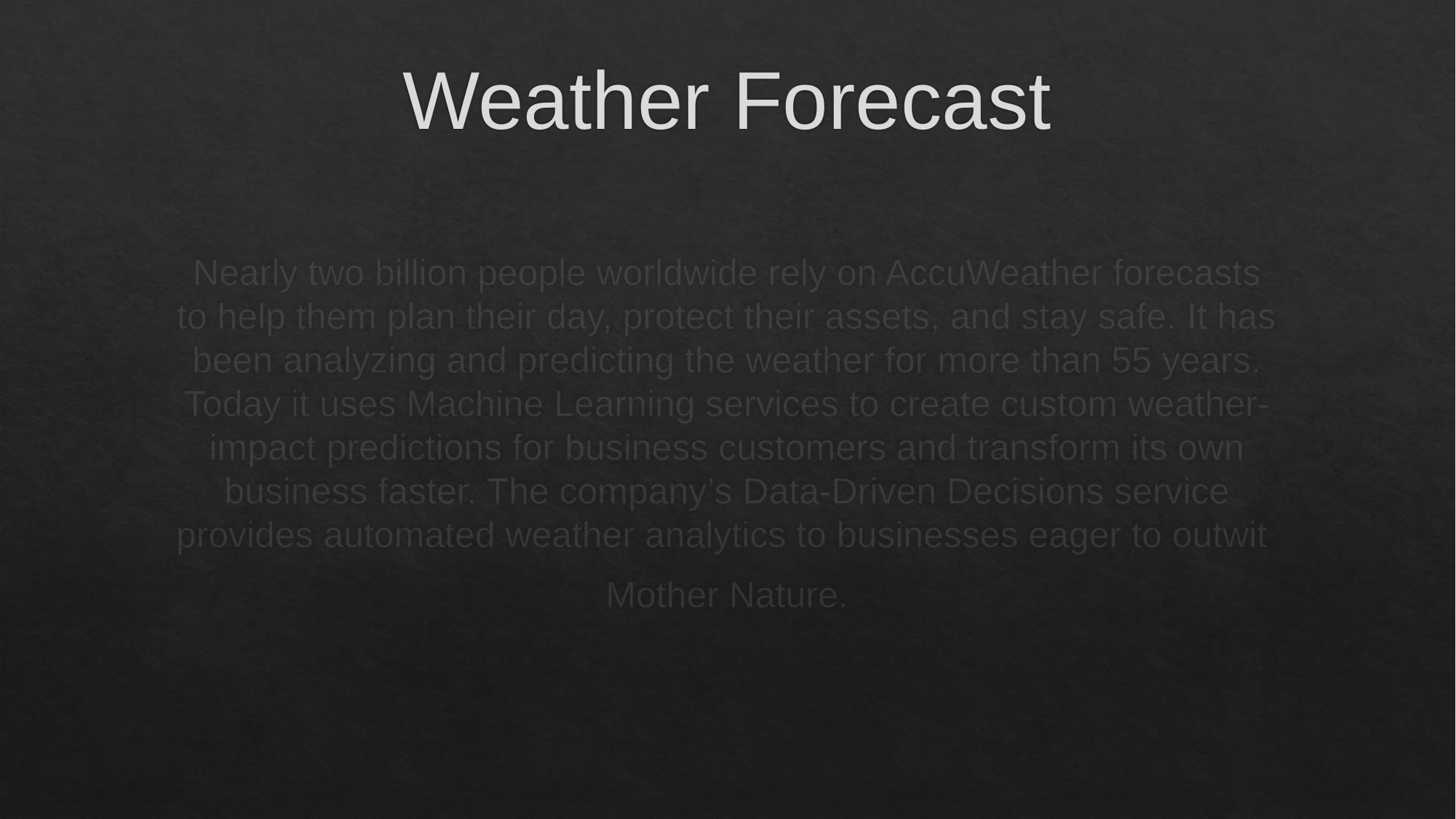

# Weather Forecast
Nearly two billion people worldwide rely on AccuWeather forecasts to help them plan their day, protect their assets, and stay safe. It has been analyzing and predicting the weather for more than 55 years. Today it uses Machine Learning services to create custom weather-impact predictions for business customers and transform its own business faster. The company’s Data-Driven Decisions service provides automated weather analytics to businesses eager to outwit
Mother Nature.